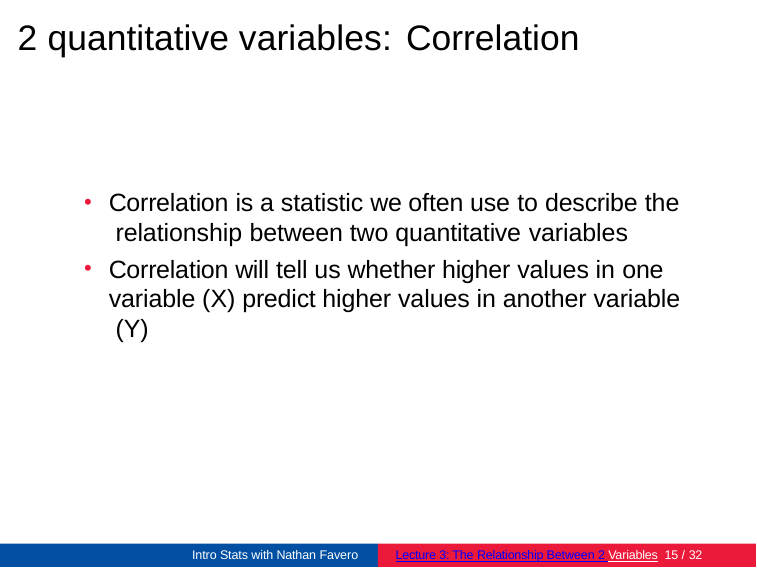

# 2 quantitative variables: Correlation
Correlation is a statistic we often use to describe the  relationship between two quantitative variables
Correlation will tell us whether higher values in one  variable (X) predict higher values in another variable  (Y)

Intro Stats with Nathan Favero
Lecture 3: The Relationship Between 2 Variables 15 / 32